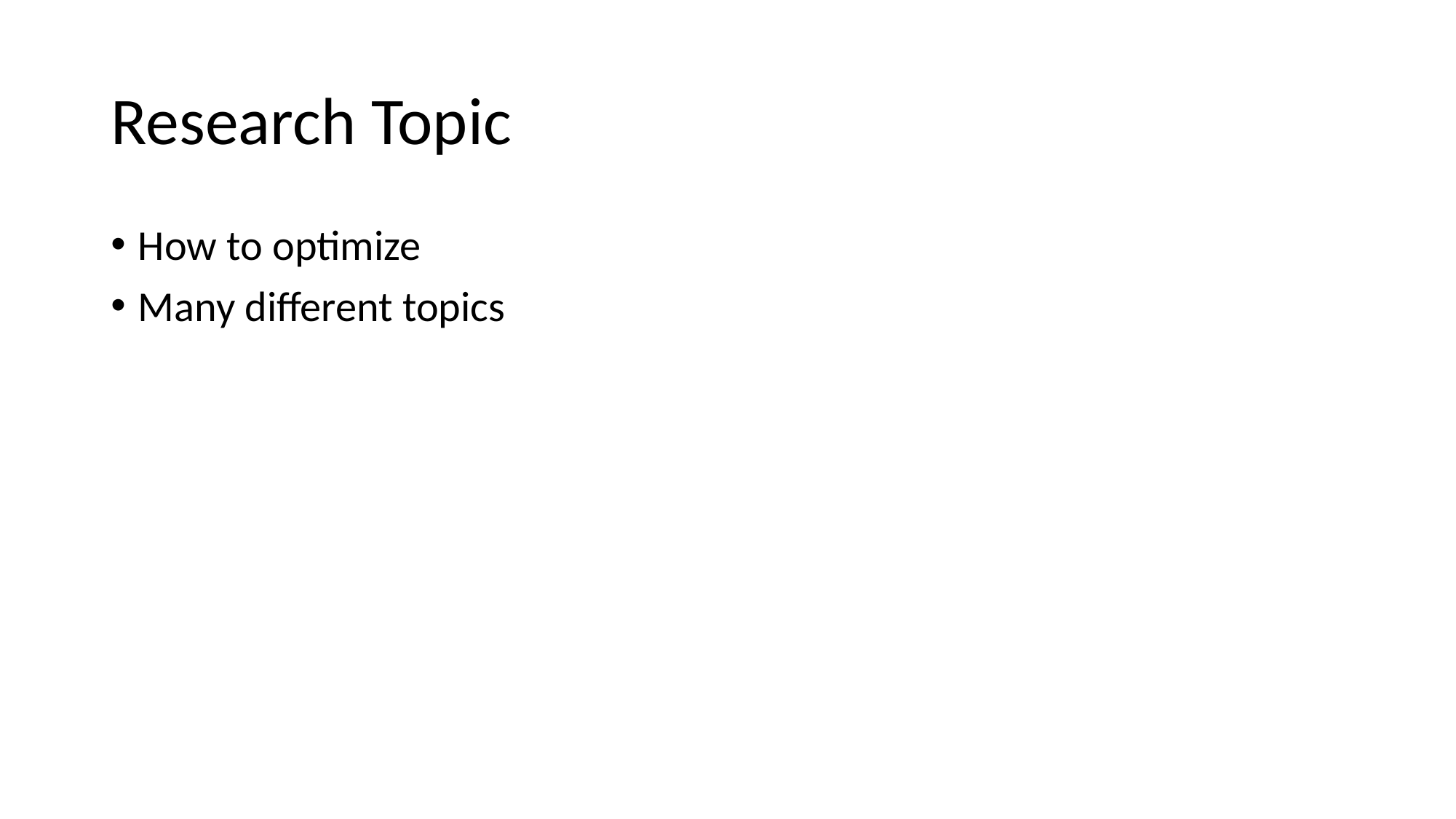

# Research Topic
How to optimize
Many different topics